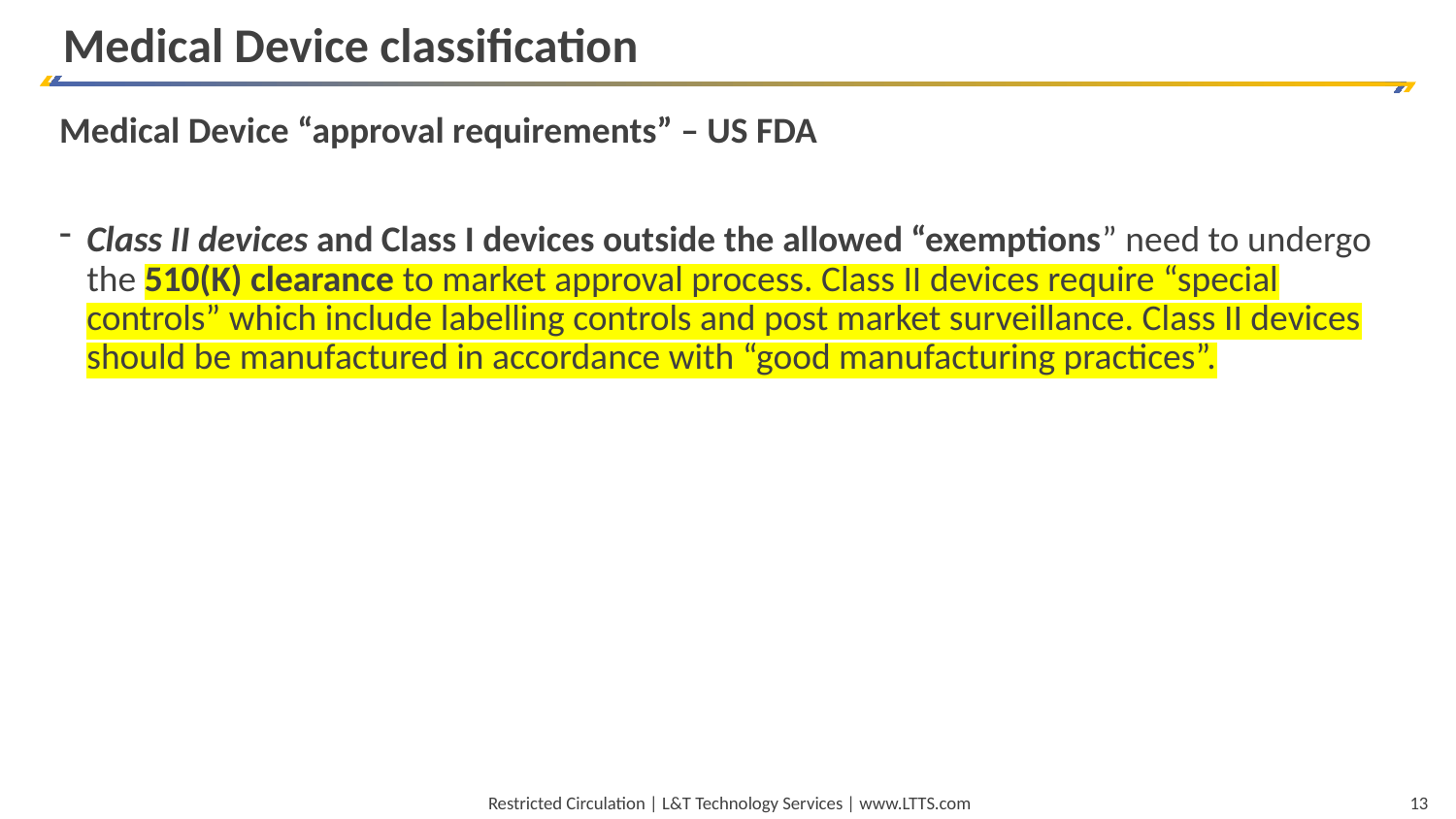

Medical Device classification
Medical Device “approval requirements” – US FDA

Class II devices and Class I devices outside the allowed “exemptions” need to undergo the 510(K) clearance to market approval process. Class II devices require “special controls” which include labelling controls and post market surveillance. Class II devices should be manufactured in accordance with “good manufacturing practices”.